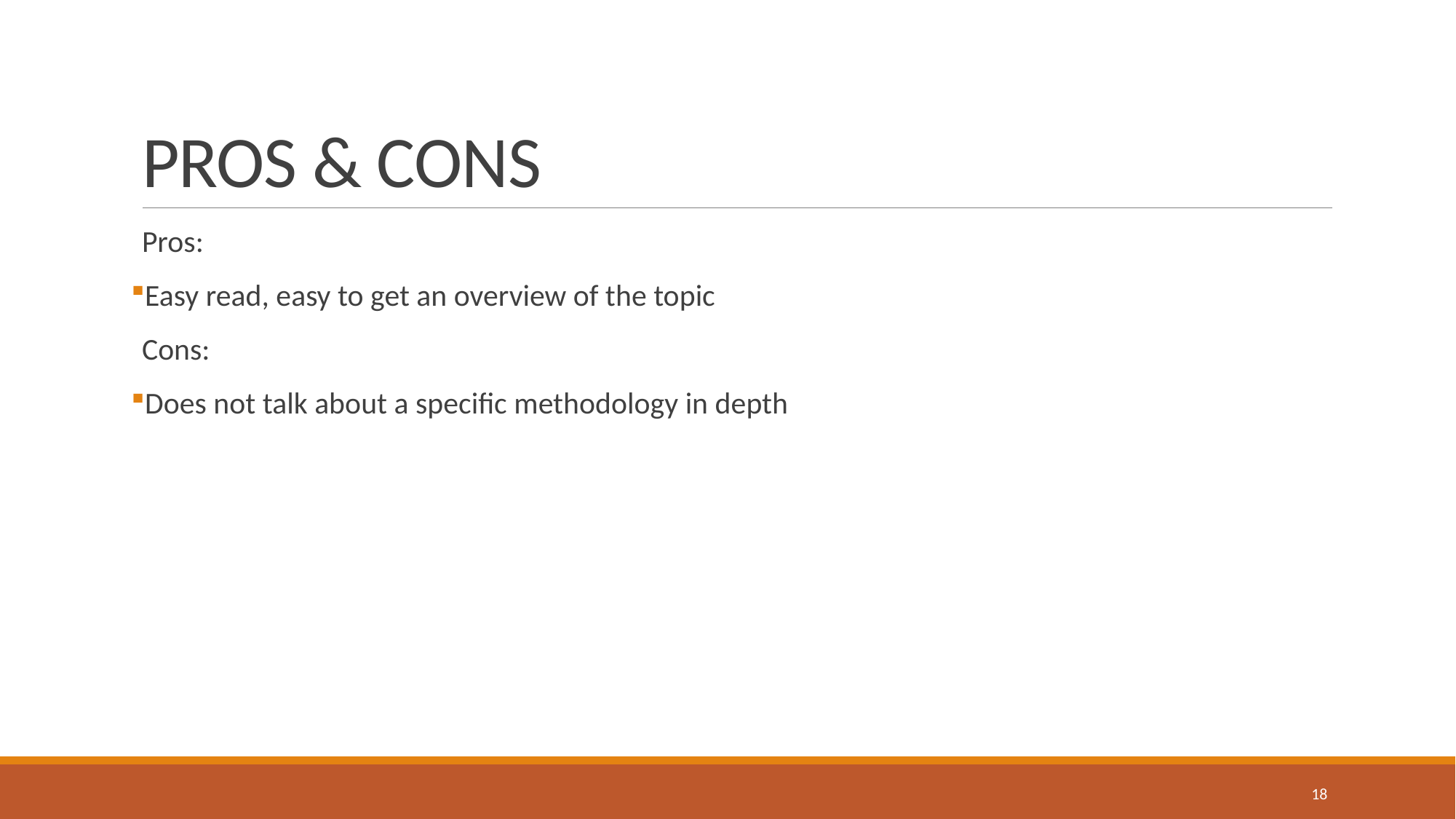

# PROS & CONS
Pros:
Easy read, easy to get an overview of the topic
Cons:
Does not talk about a specific methodology in depth

18